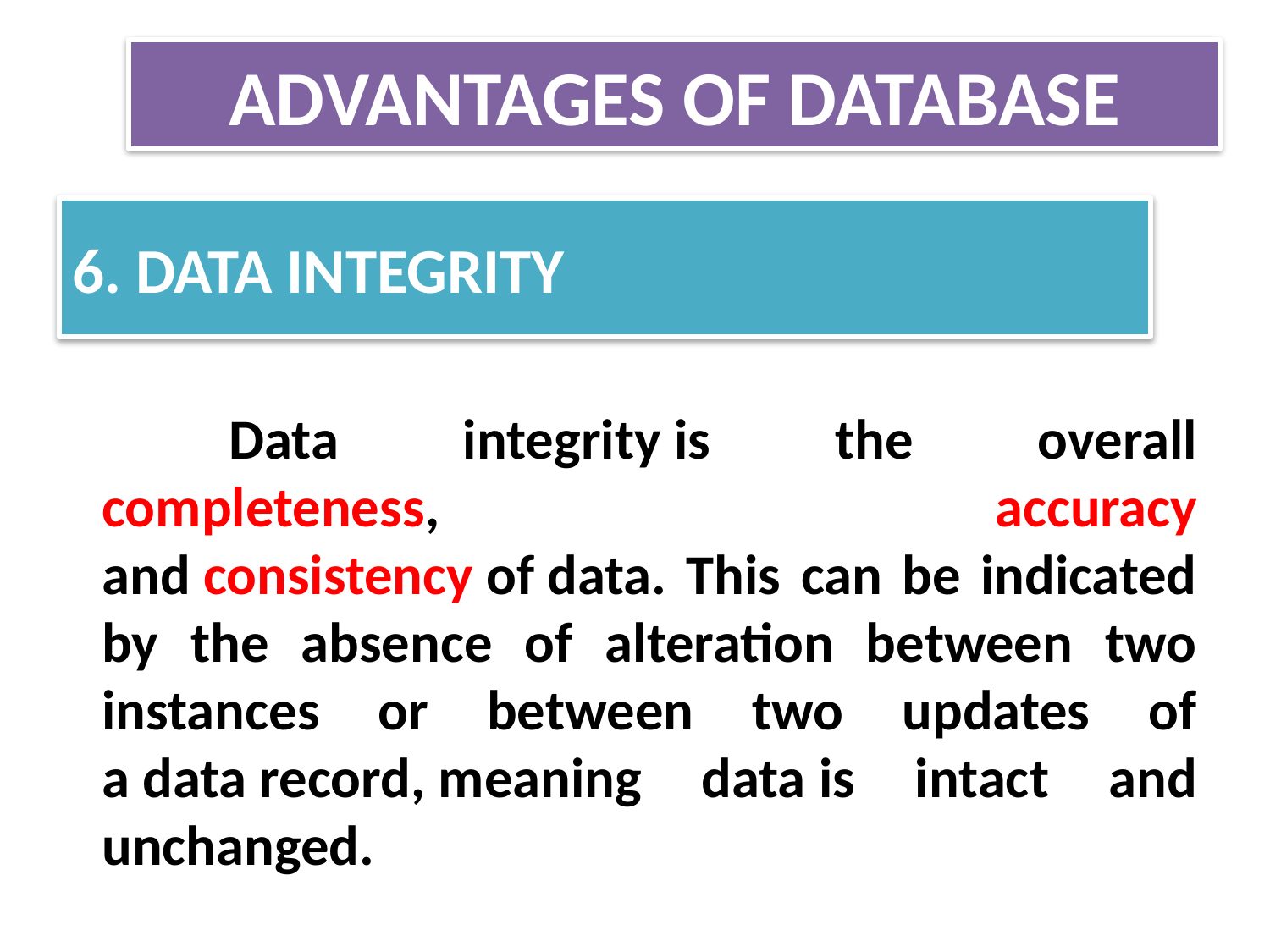

# ADVANTAGES OF DATABASE
6. DATA INTEGRITY
	Data integrity is the overall completeness, accuracy and consistency of data. This can be indicated by the absence of alteration between two instances or between two updates of a data record, meaning data is intact and unchanged.